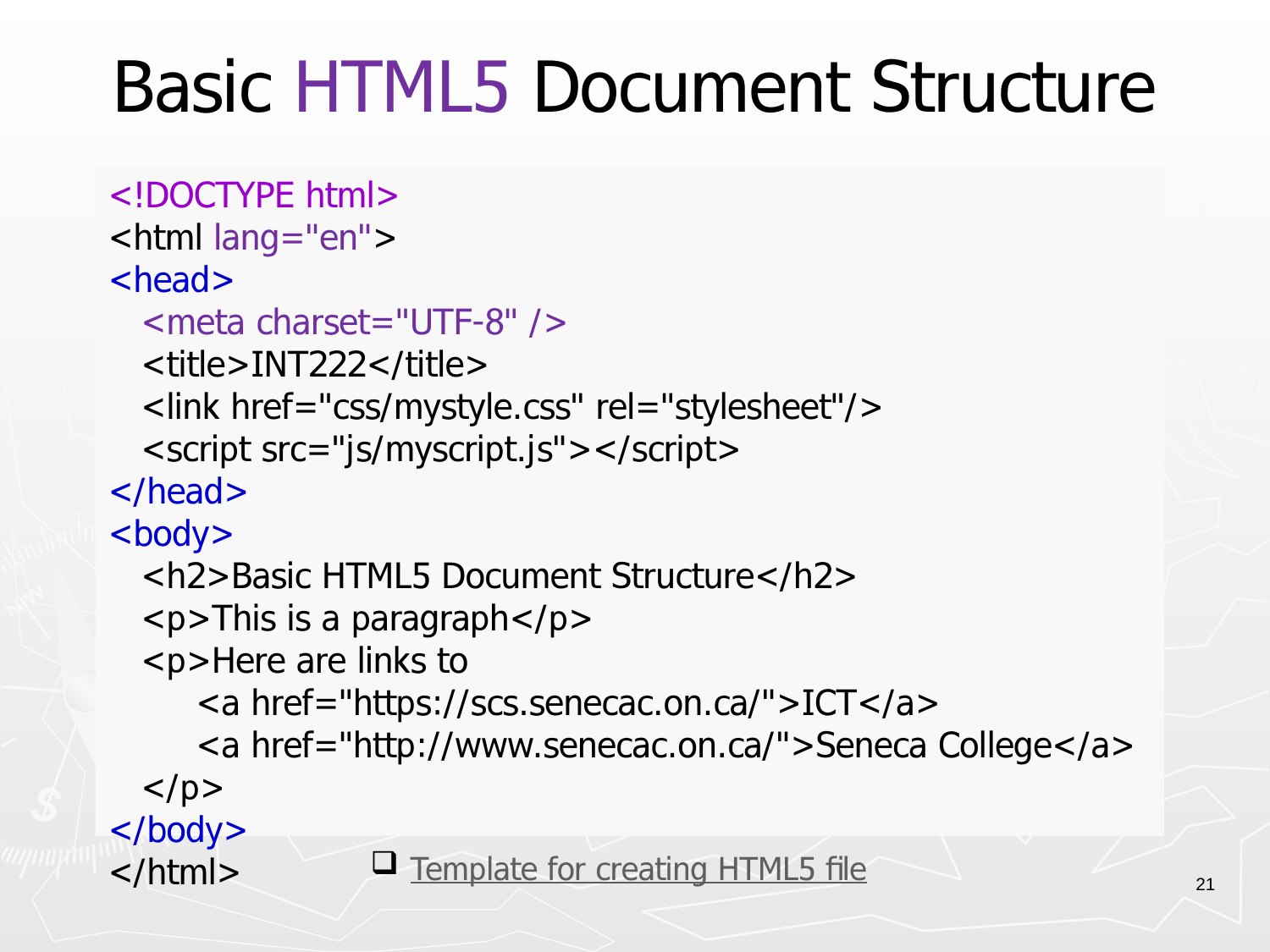

# Basic HTML5 Document Structure
<!DOCTYPE html>
<html lang="en">
<head>
   <meta charset="UTF-8" />
   <title>INT222</title>
   <link href="css/mystyle.css" rel="stylesheet"/>
   <script src="js/myscript.js"></script>
</head>
<body>
   <h2>Basic HTML5 Document Structure</h2>
   <p>This is a paragraph</p>
   <p>Here are links to
        <a href="https://scs.senecac.on.ca/">ICT</a>
        <a href="http://www.senecac.on.ca/">Seneca College</a>
   </p>
</body>
</html>
Template for creating HTML5 file
21